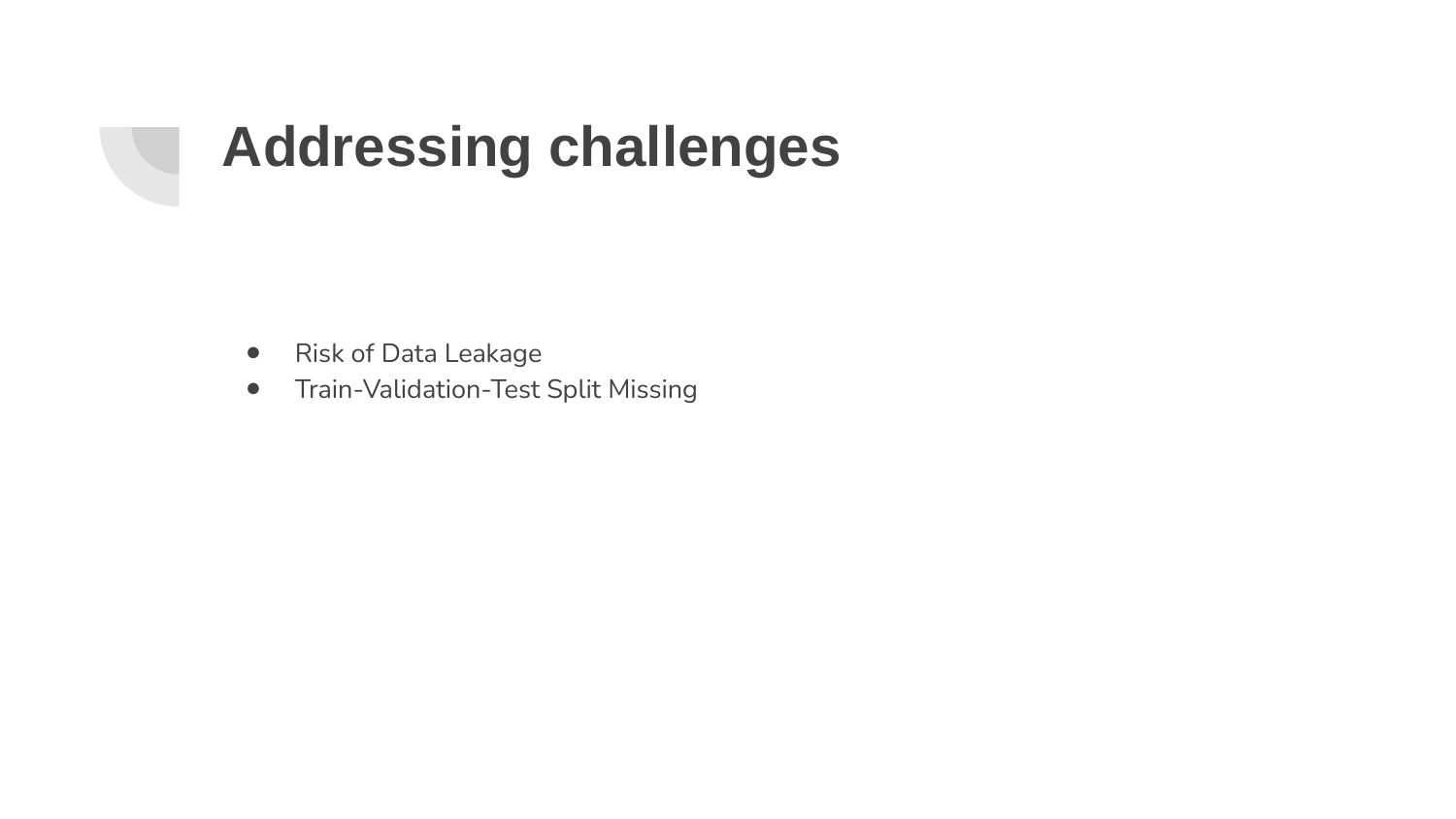

# Addressing challenges
Risk of Data Leakage
Train-Validation-Test Split Missing